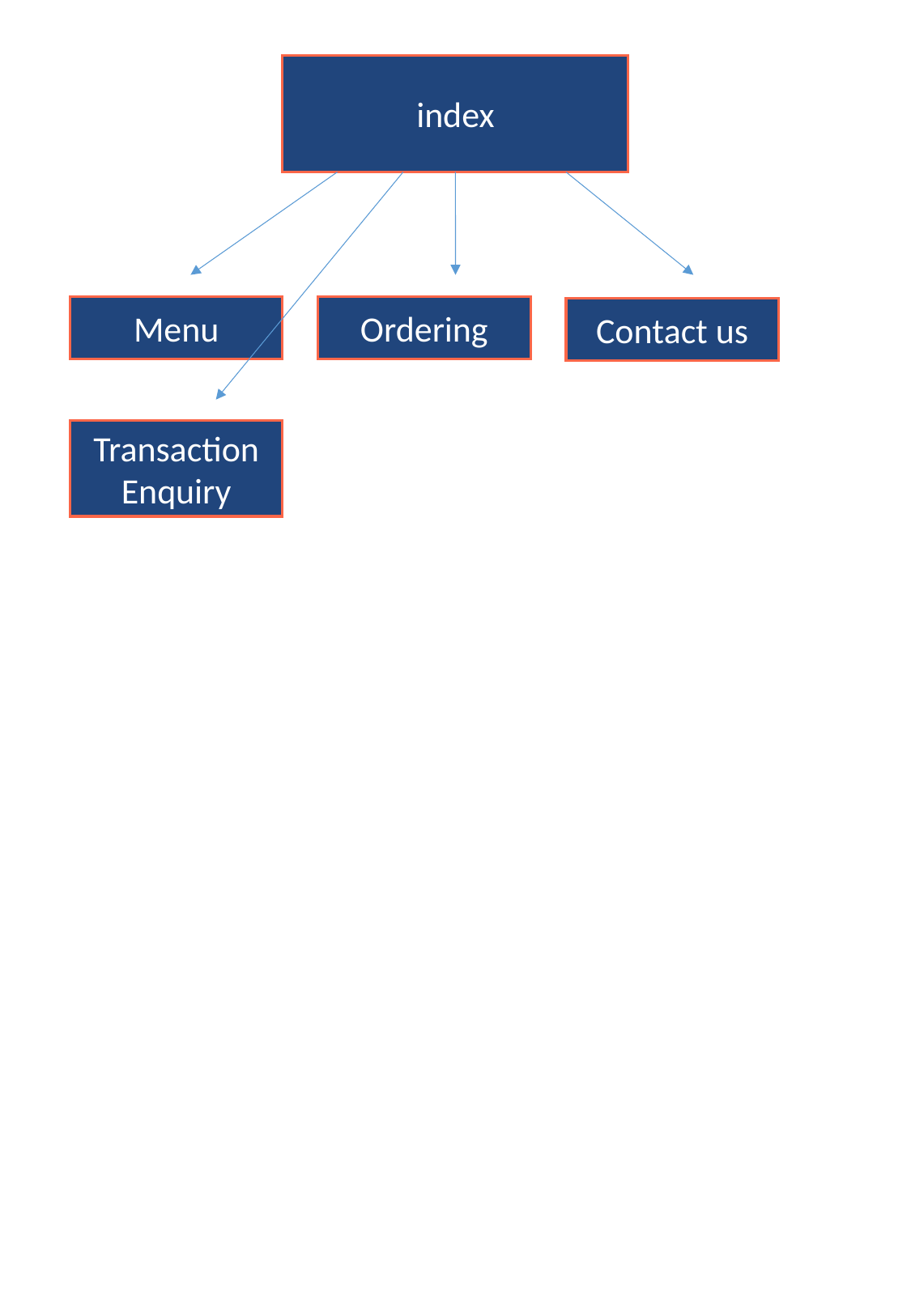

index
Menu
Ordering
Contact us
Transaction Enquiry